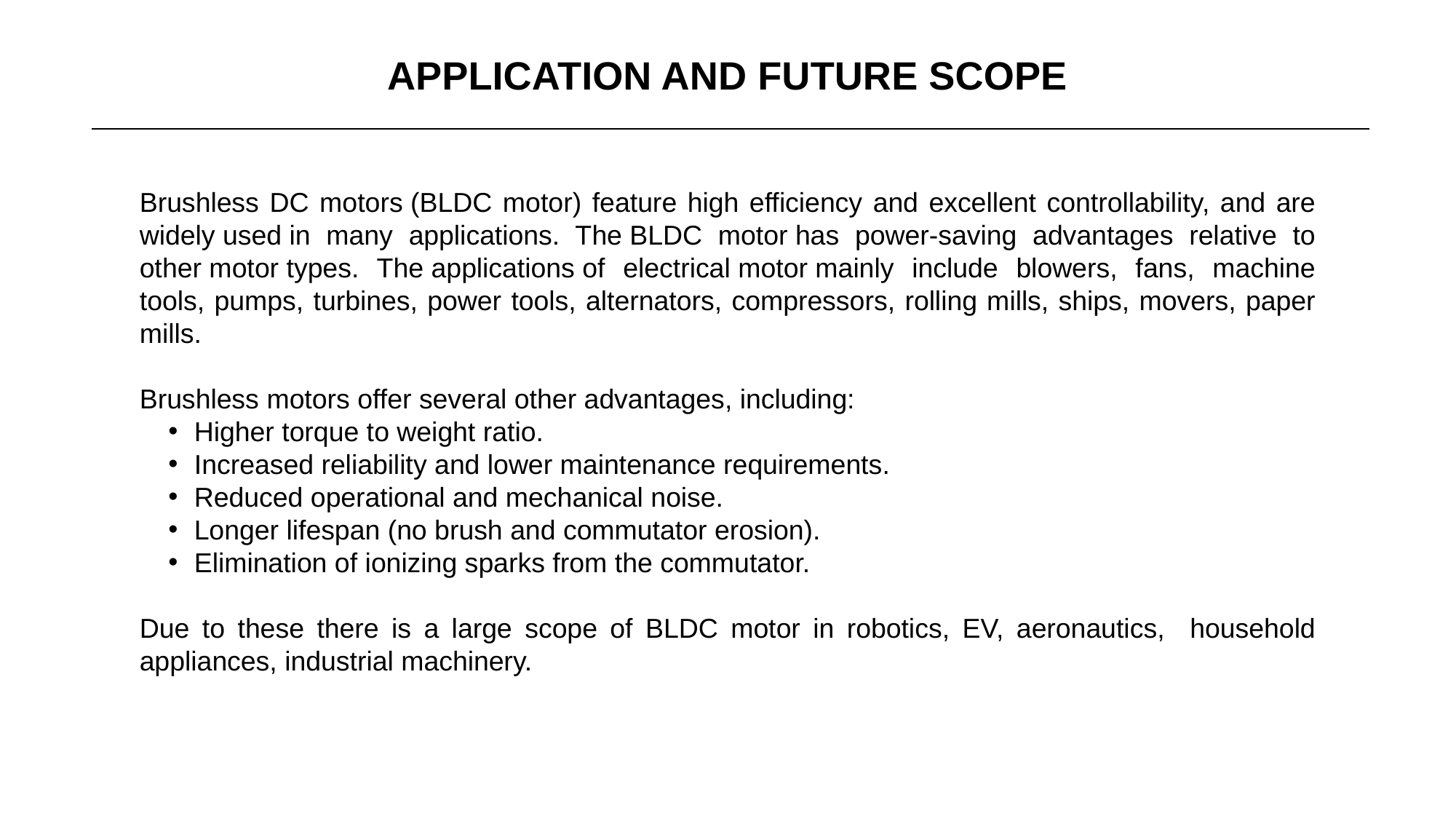

APPLICATION AND FUTURE SCOPE
Brushless DC motors (BLDC motor) feature high efficiency and excellent controllability, and are widely used in many applications. The BLDC motor has power-saving advantages relative to other motor types. The applications of electrical motor mainly include blowers, fans, machine tools, pumps, turbines, power tools, alternators, compressors, rolling mills, ships, movers, paper mills.

Brushless motors offer several other advantages, including:
Higher torque to weight ratio.
Increased reliability and lower maintenance requirements.
Reduced operational and mechanical noise.
Longer lifespan (no brush and commutator erosion).
Elimination of ionizing sparks from the commutator.

Due to these there is a large scope of BLDC motor in robotics, EV, aeronautics,  household appliances, industrial machinery.